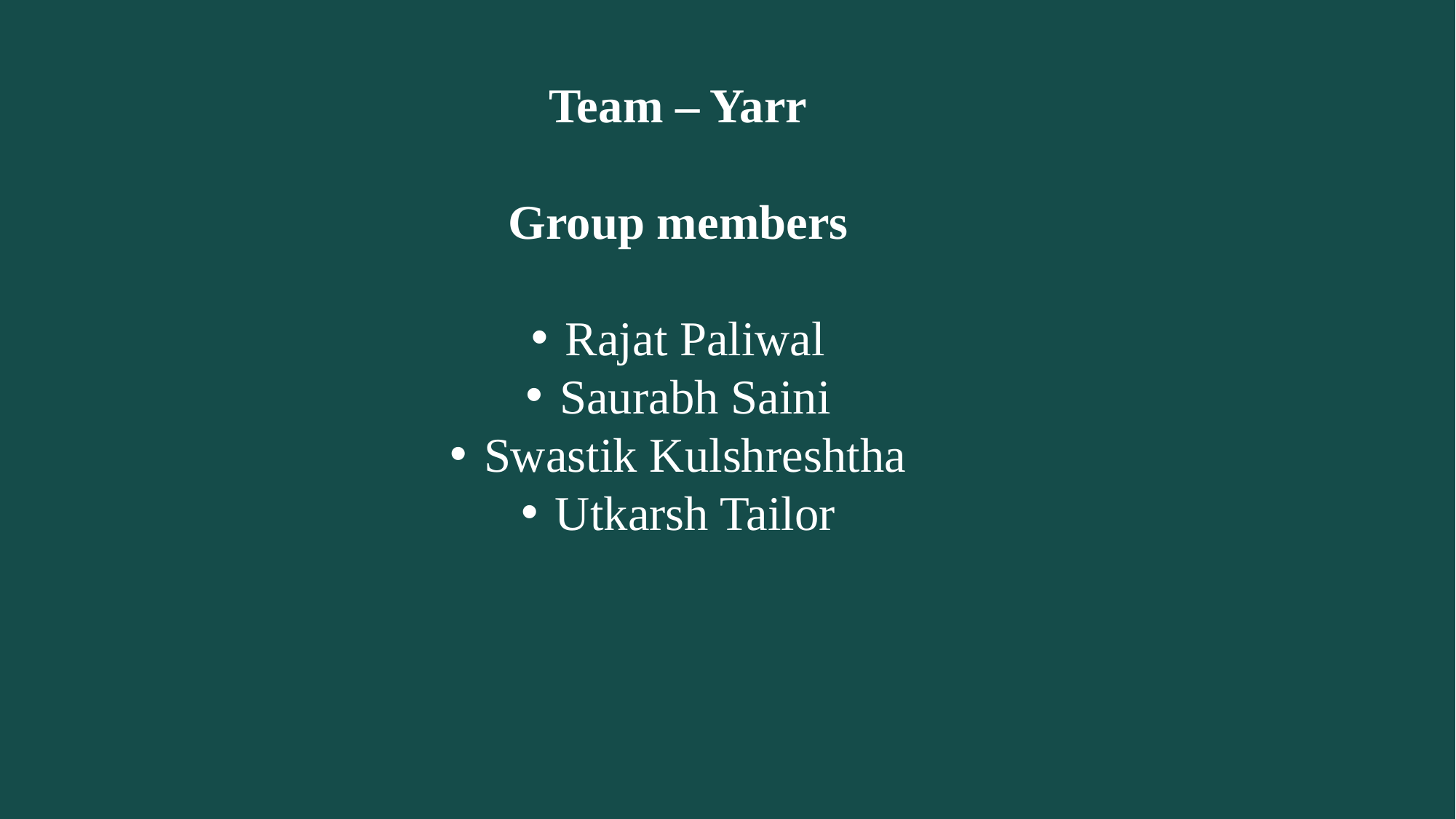

Team – Yarr

Group members

Rajat Paliwal
Saurabh Saini
Swastik Kulshreshtha
Utkarsh Tailor